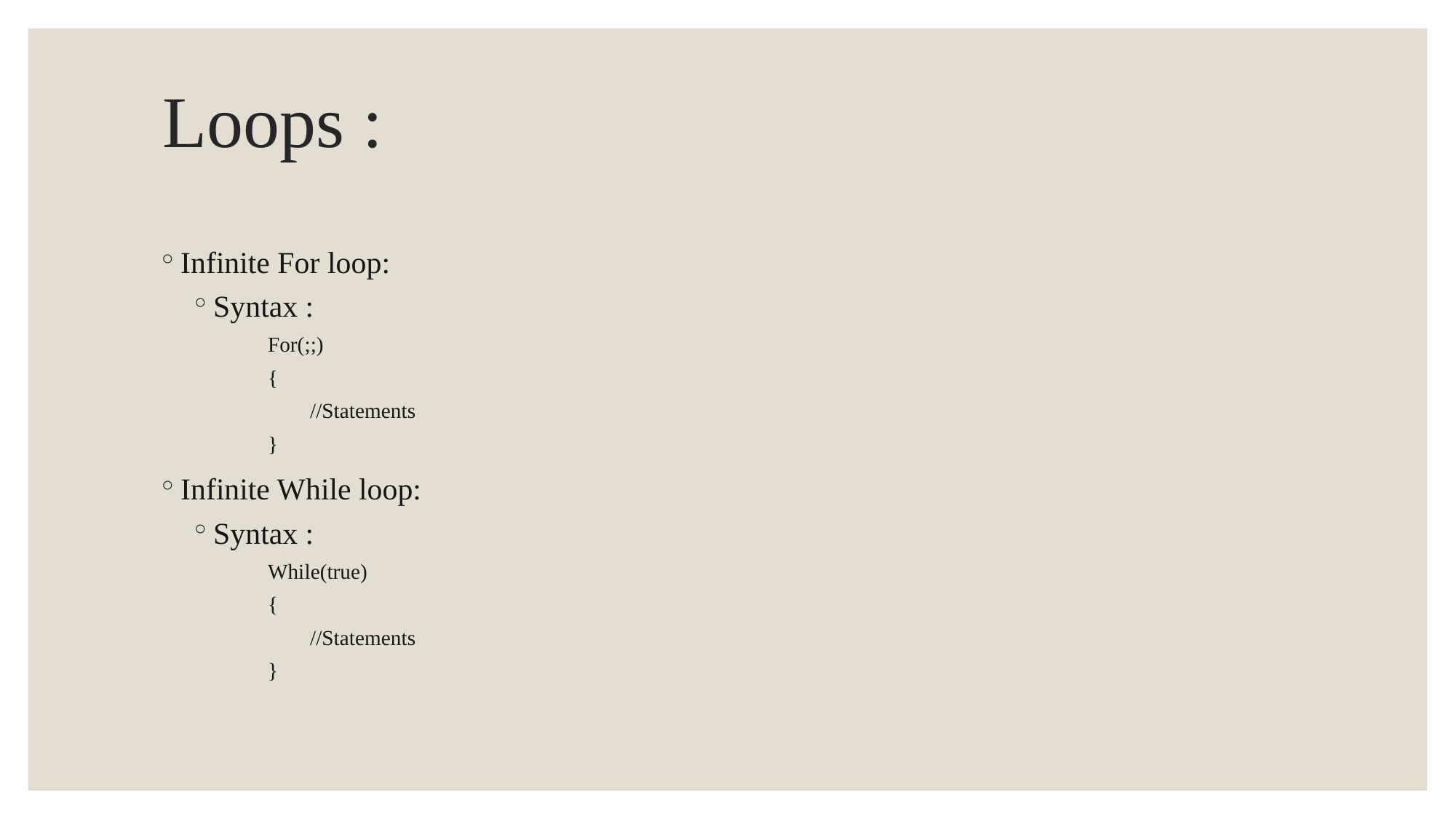

# Loops :
Infinite For loop:
Syntax :
For(;;)
{
        //Statements
}
Infinite While loop:
Syntax :
While(true)
{
        //Statements
}